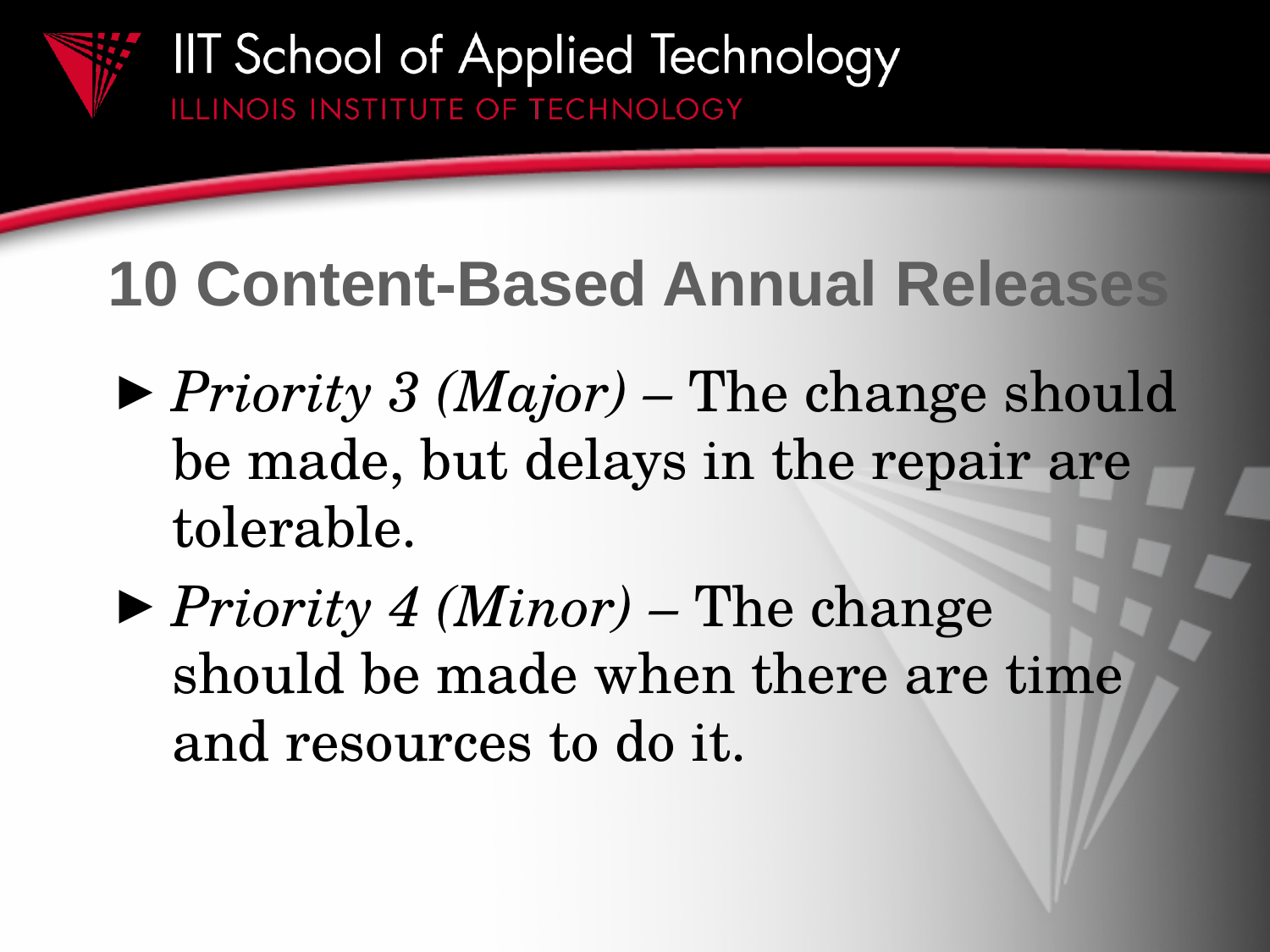

# 10 Content-Based Annual Releases
Priority 3 (Major) – The change should be made, but delays in the repair are tolerable.
Priority 4 (Minor) – The change should be made when there are time and resources to do it.